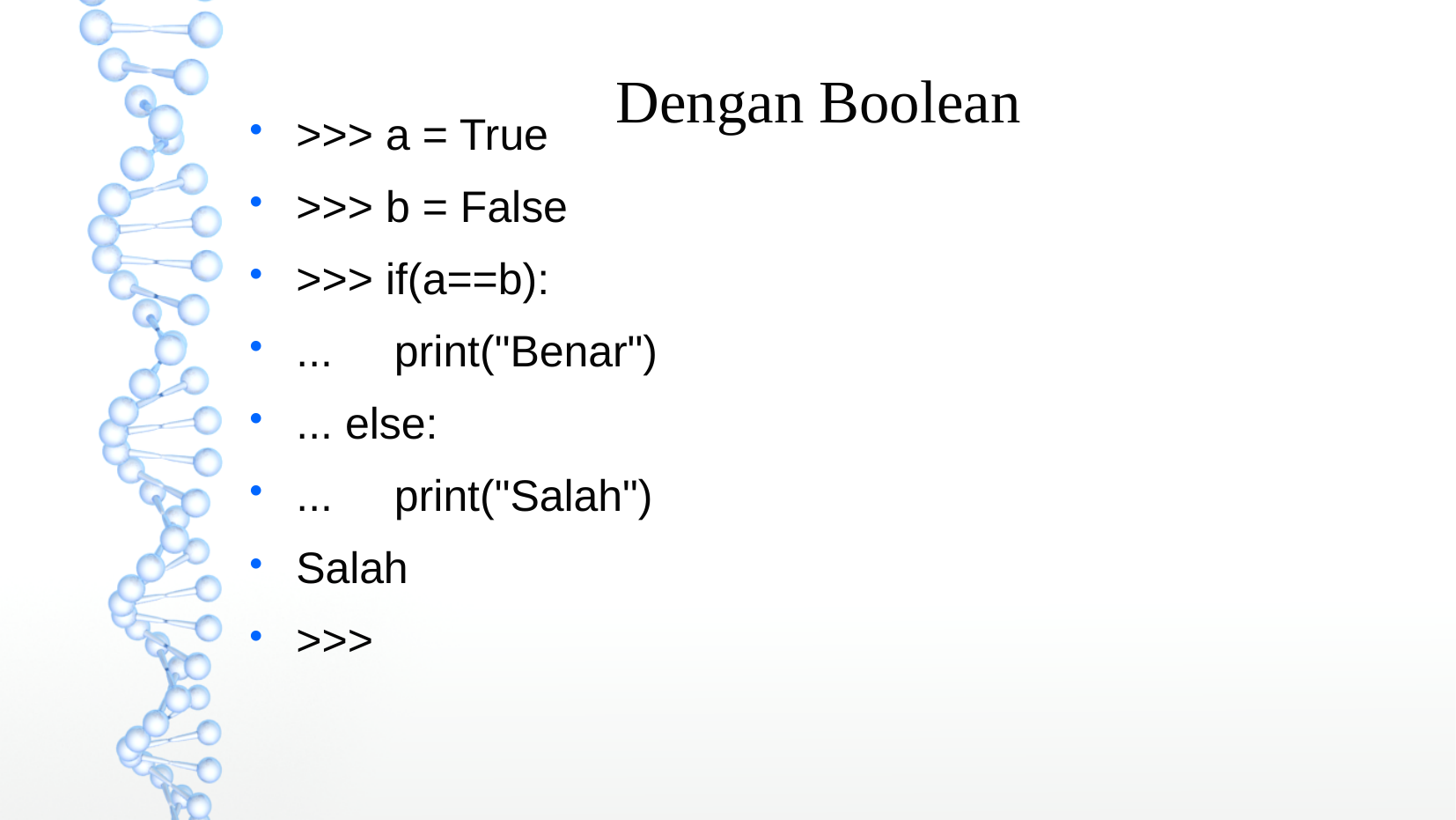

Dengan Boolean
>>> a = True
>>> b = False
>>> if(a==b):
...     print("Benar")
... else:
...     print("Salah")
Salah
>>>